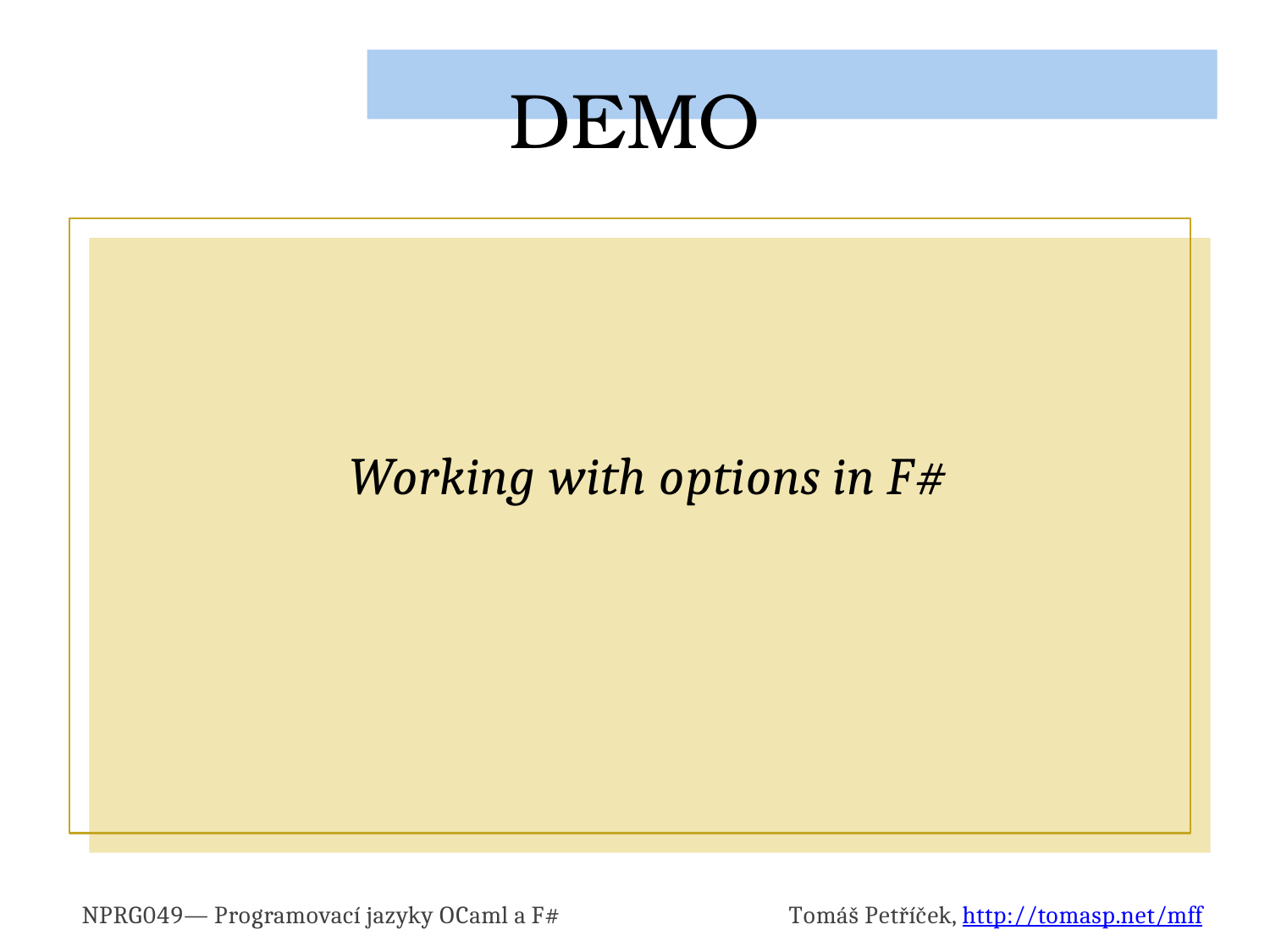

# DEMO

Working with options in F#